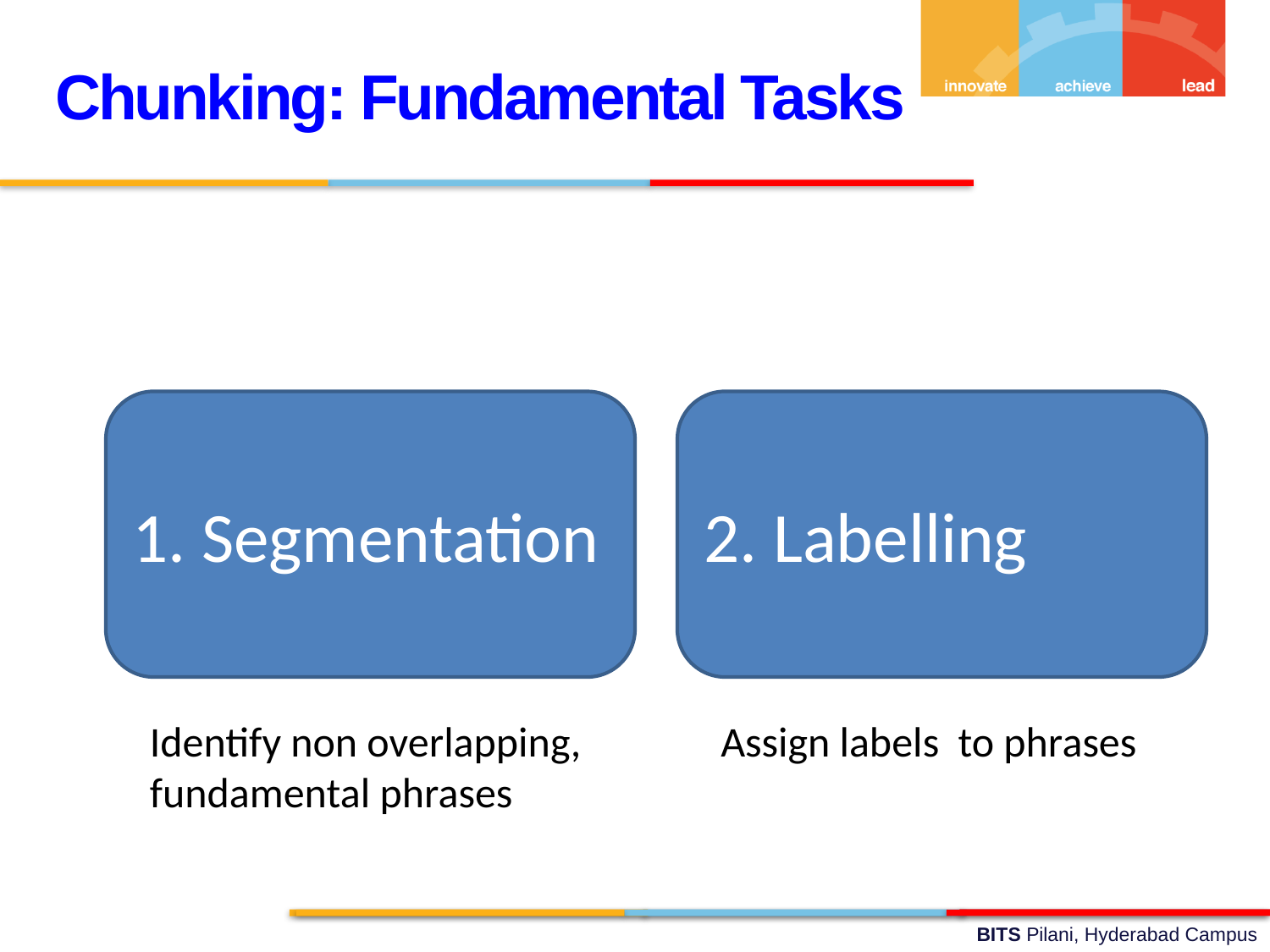

Chunking: Fundamental Tasks
1. Segmentation
2. Labelling
Identify non overlapping,
fundamental phrases
Assign labels  to phrases